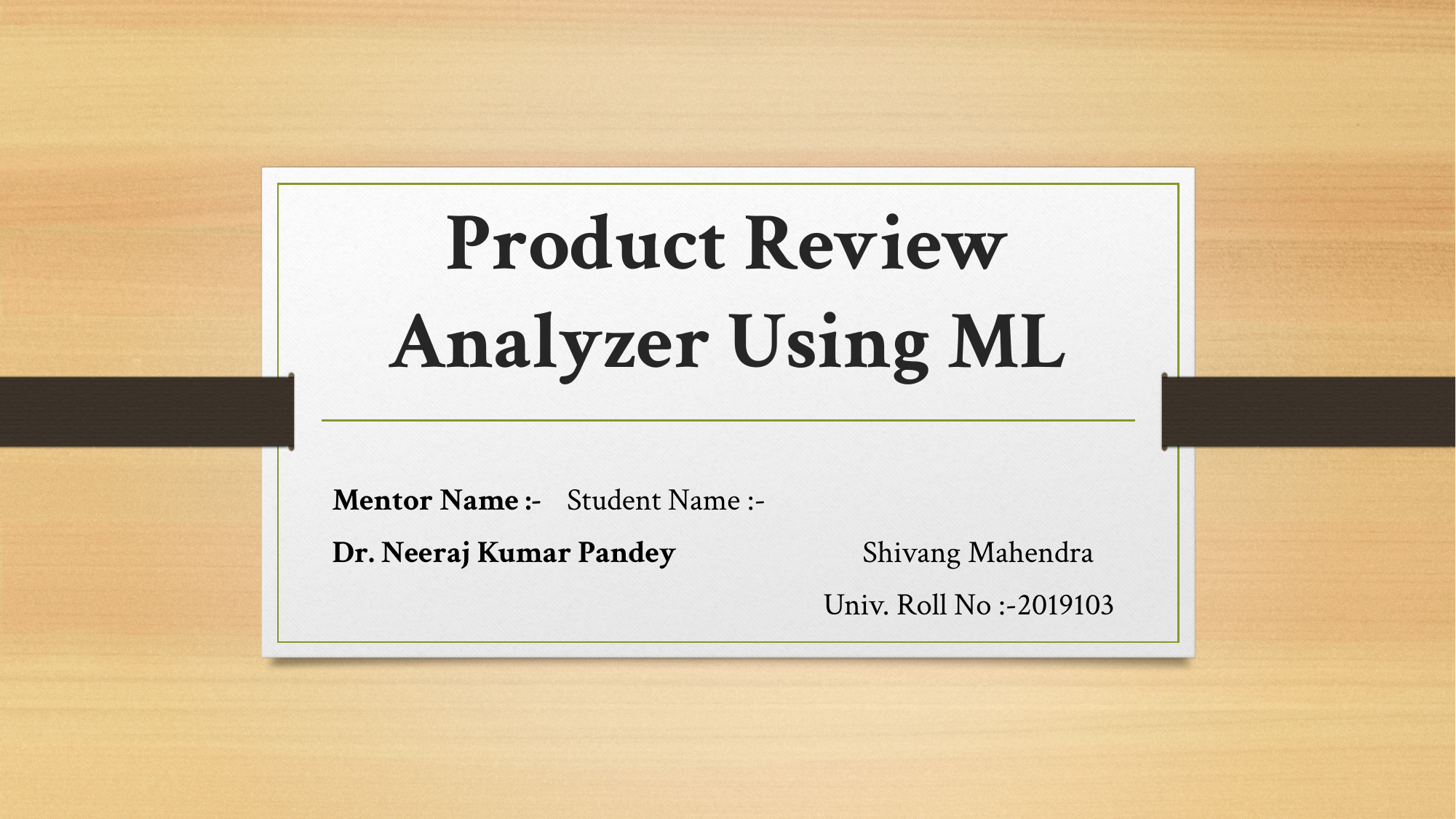

# Product Review Analyzer Using ML
Mentor Name :-						   Student Name :-
Dr. Neeraj Kumar Pandey                           Shivang Mahendra
                                                                       Univ. Roll No :-2019103